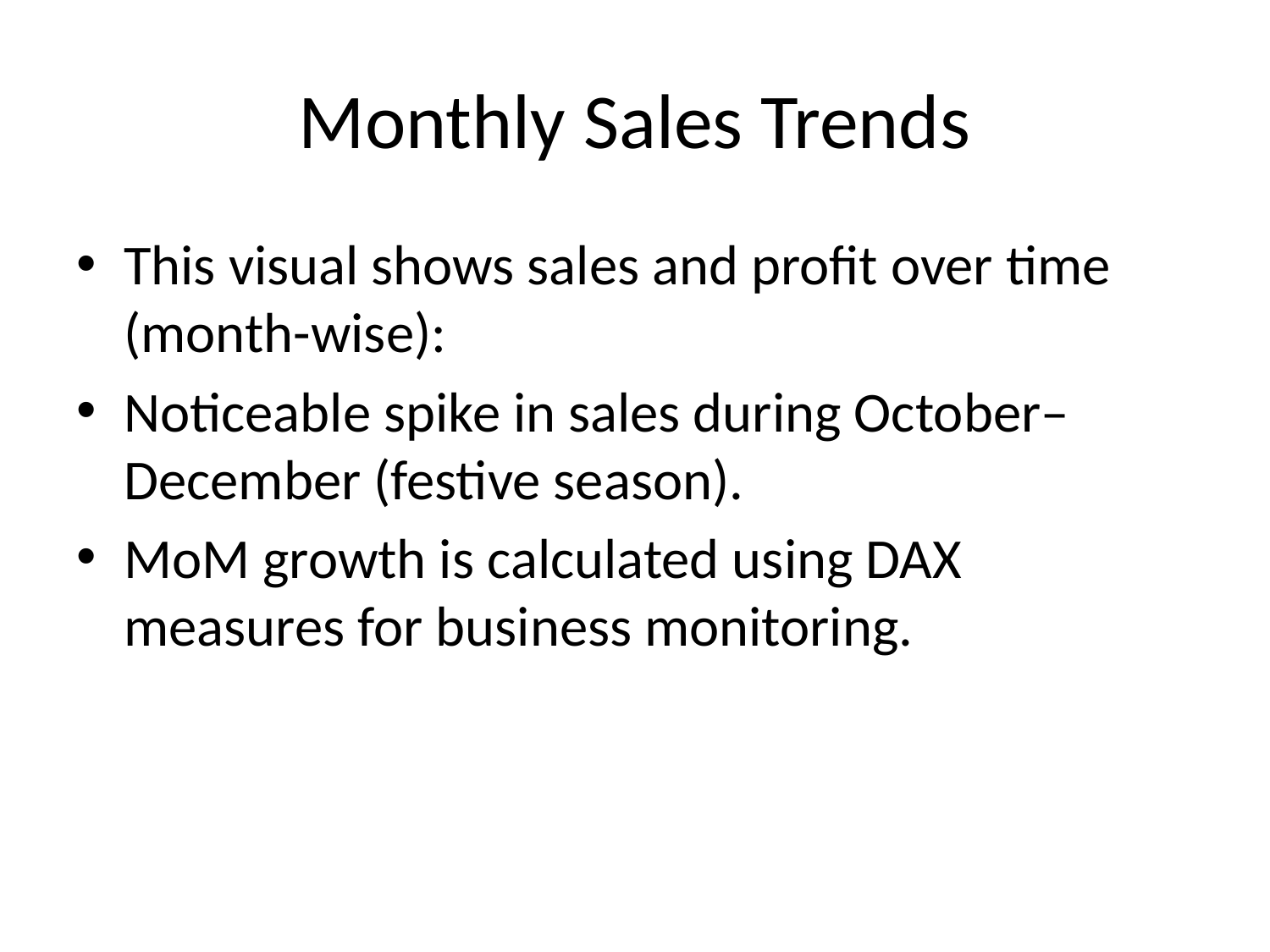

# Monthly Sales Trends
This visual shows sales and profit over time (month-wise):
Noticeable spike in sales during October–December (festive season).
MoM growth is calculated using DAX measures for business monitoring.